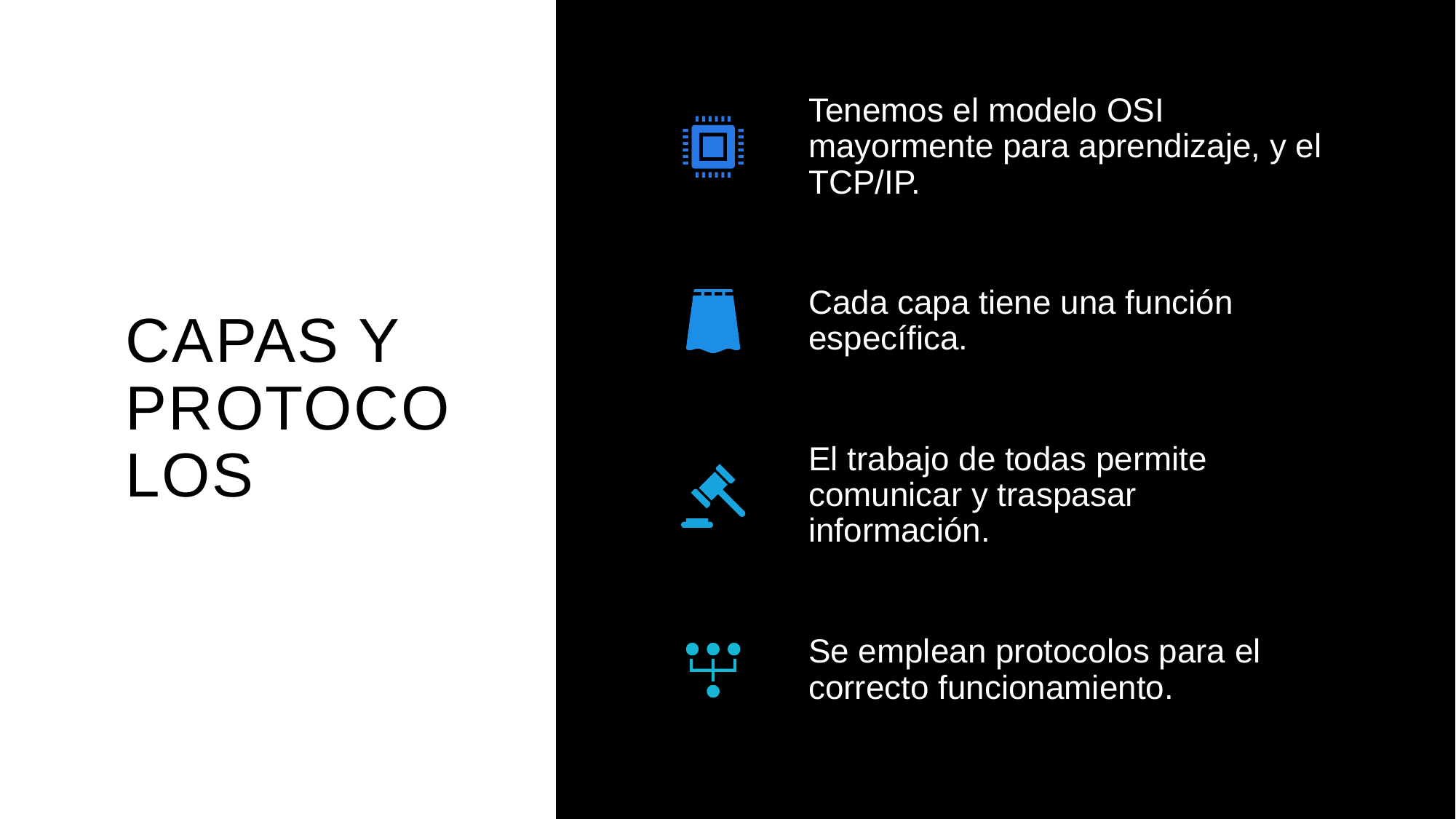

Tenemos el modelo OSI mayormente para aprendizaje, y el TCP/IP.
Cada capa tiene una función específica.
El trabajo de todas permite comunicar y traspasar información.
Se emplean protocolos para el correcto funcionamiento.
# Capas y protocolos